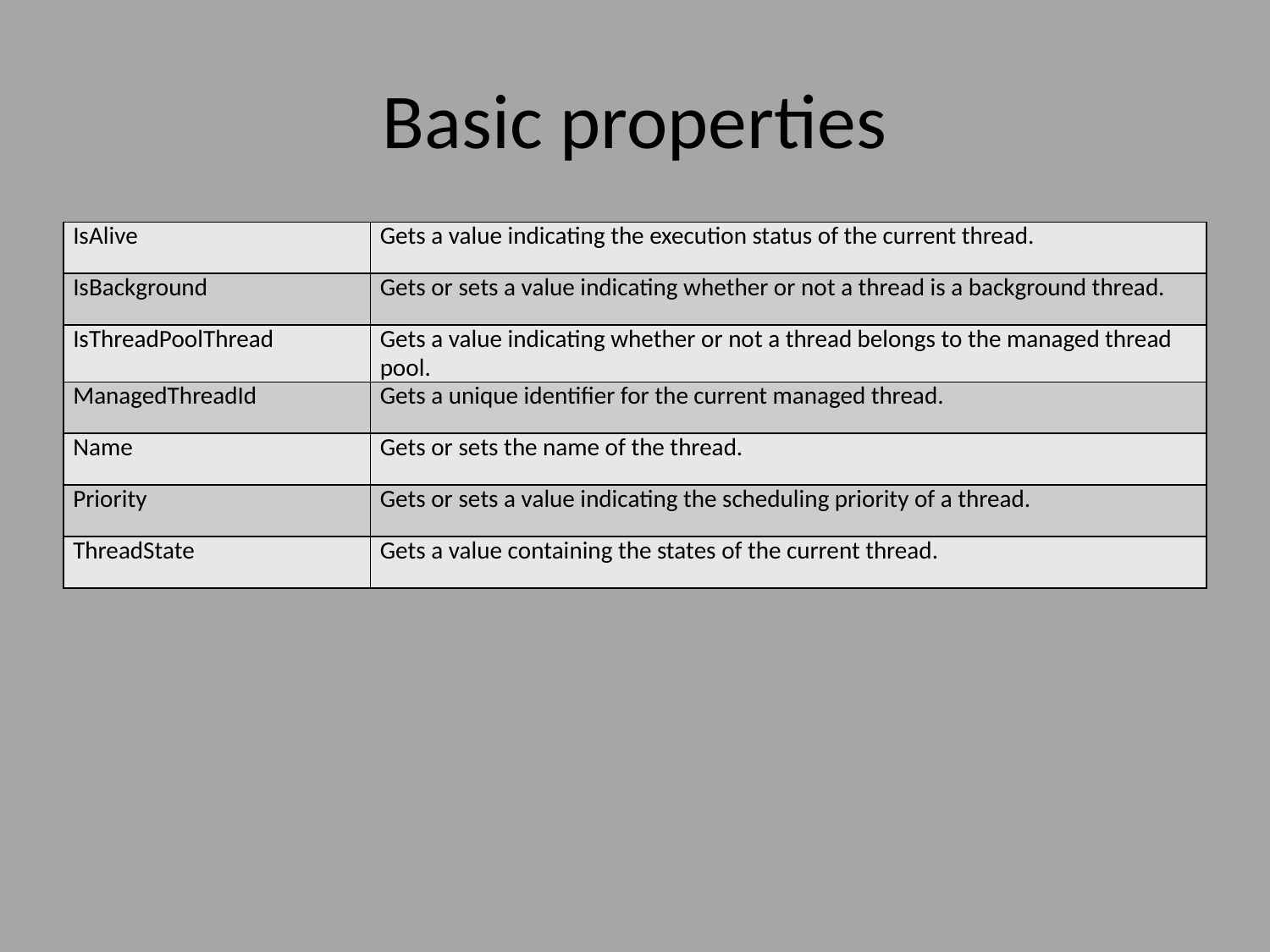

# Basic properties
| IsAlive | Gets a value indicating the execution status of the current thread. |
| --- | --- |
| IsBackground | Gets or sets a value indicating whether or not a thread is a background thread. |
| IsThreadPoolThread | Gets a value indicating whether or not a thread belongs to the managed thread pool. |
| ManagedThreadId | Gets a unique identifier for the current managed thread. |
| Name | Gets or sets the name of the thread. |
| Priority | Gets or sets a value indicating the scheduling priority of a thread. |
| ThreadState | Gets a value containing the states of the current thread. |